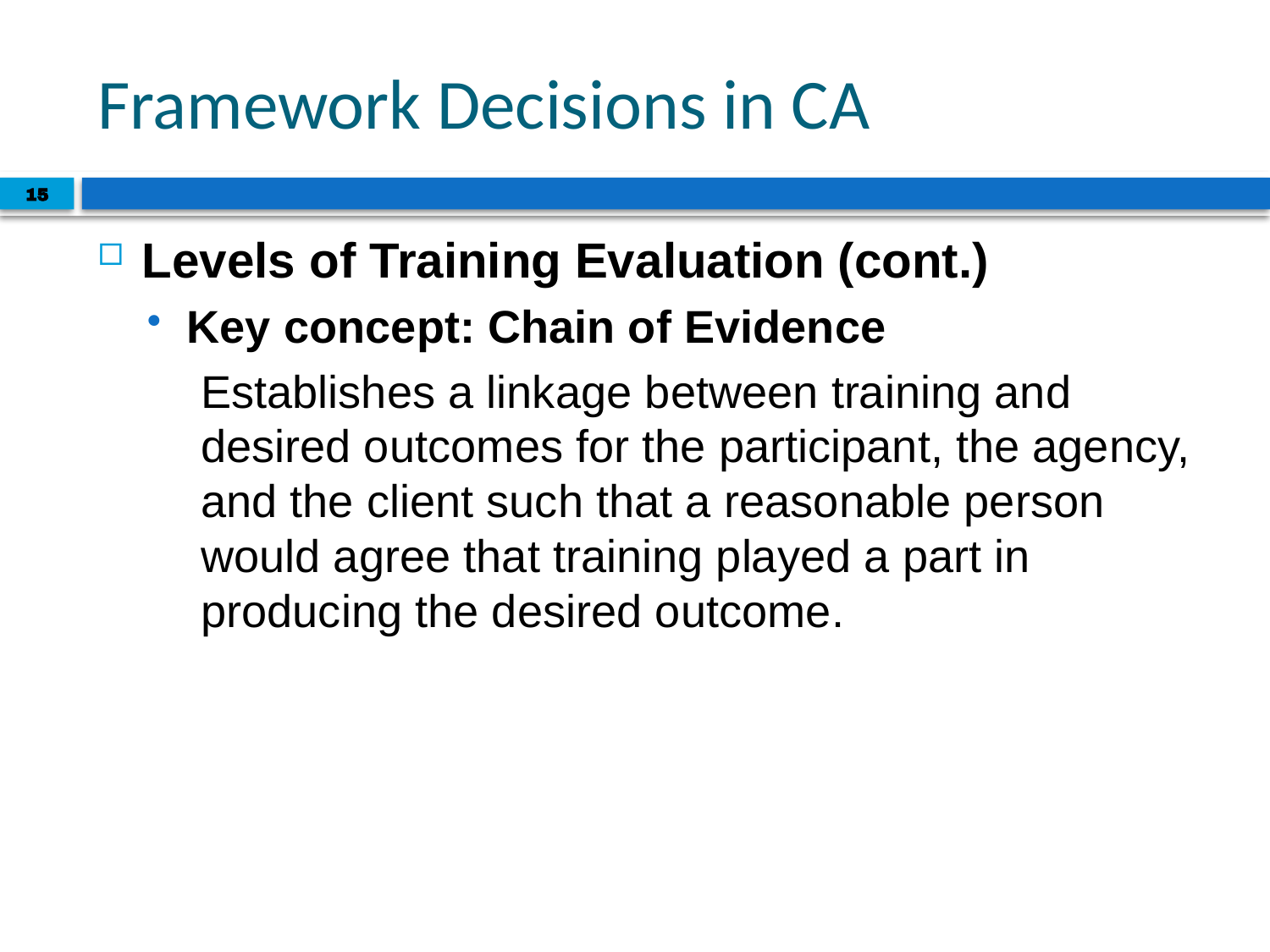

# Framework Decisions in CA
15
Levels of Training Evaluation (cont.)
Key concept: Chain of Evidence
Establishes a linkage between training and desired outcomes for the participant, the agency, and the client such that a reasonable person would agree that training played a part in producing the desired outcome.